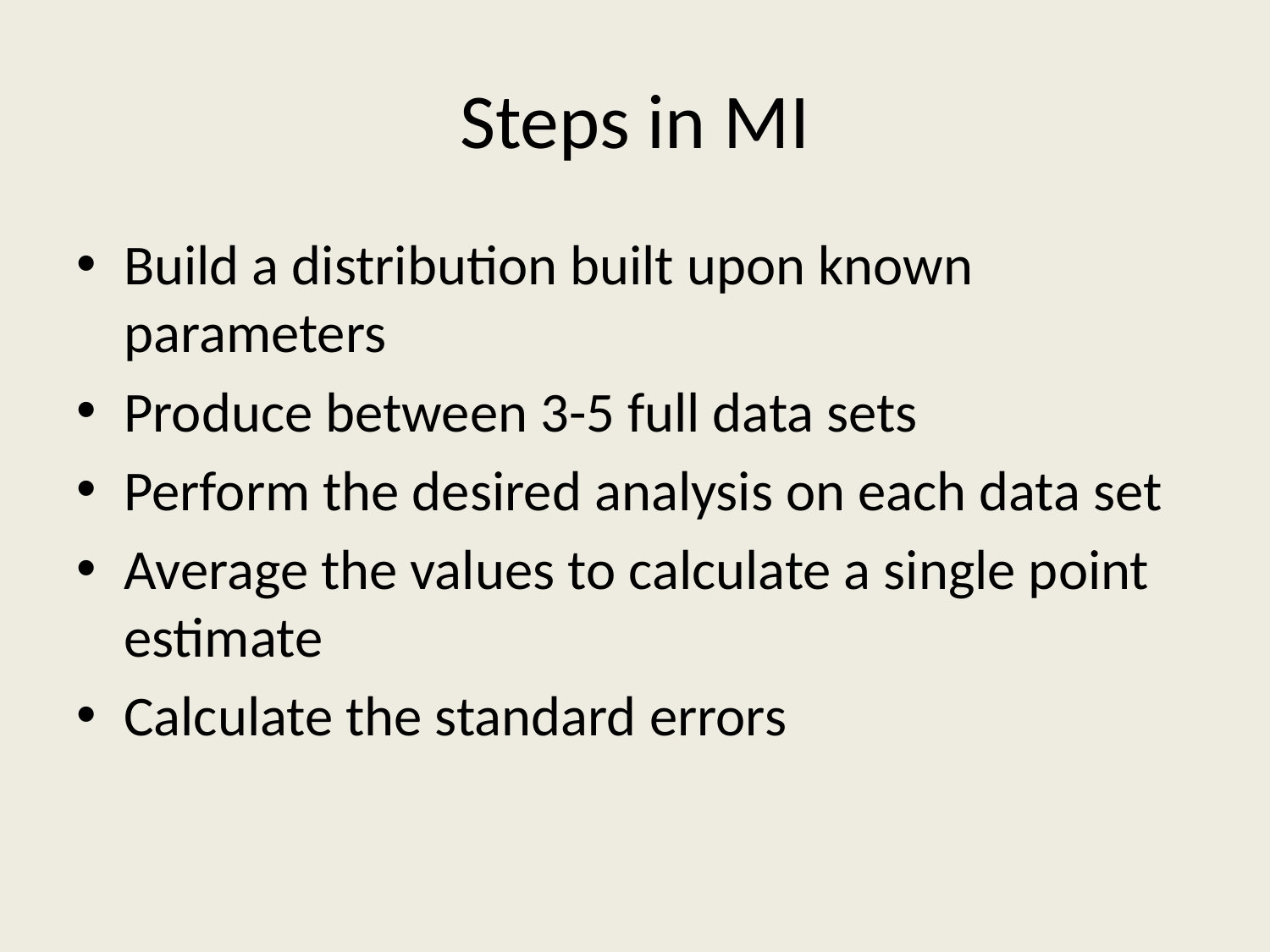

# Steps in MI
Build a distribution built upon known parameters
Produce between 3-5 full data sets
Perform the desired analysis on each data set
Average the values to calculate a single point estimate
Calculate the standard errors